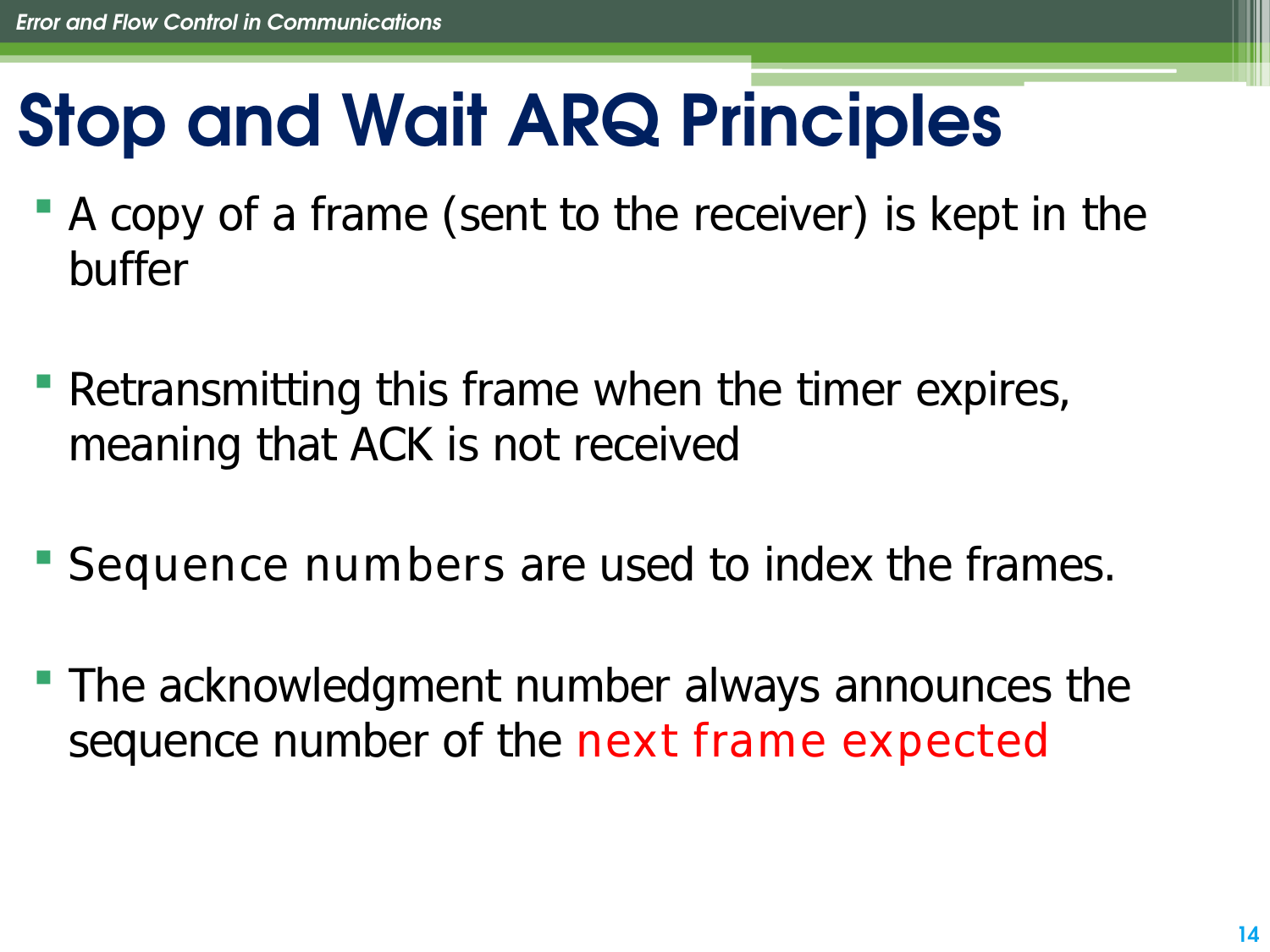

# Stop and Wait ARQ Principles
A copy of a frame (sent to the receiver) is kept in the buffer

Retransmitting this frame when the timer expires, meaning that ACK is not received

Sequence numbers are used to index the frames.

The acknowledgment number always announces the sequence number of the next frame expected